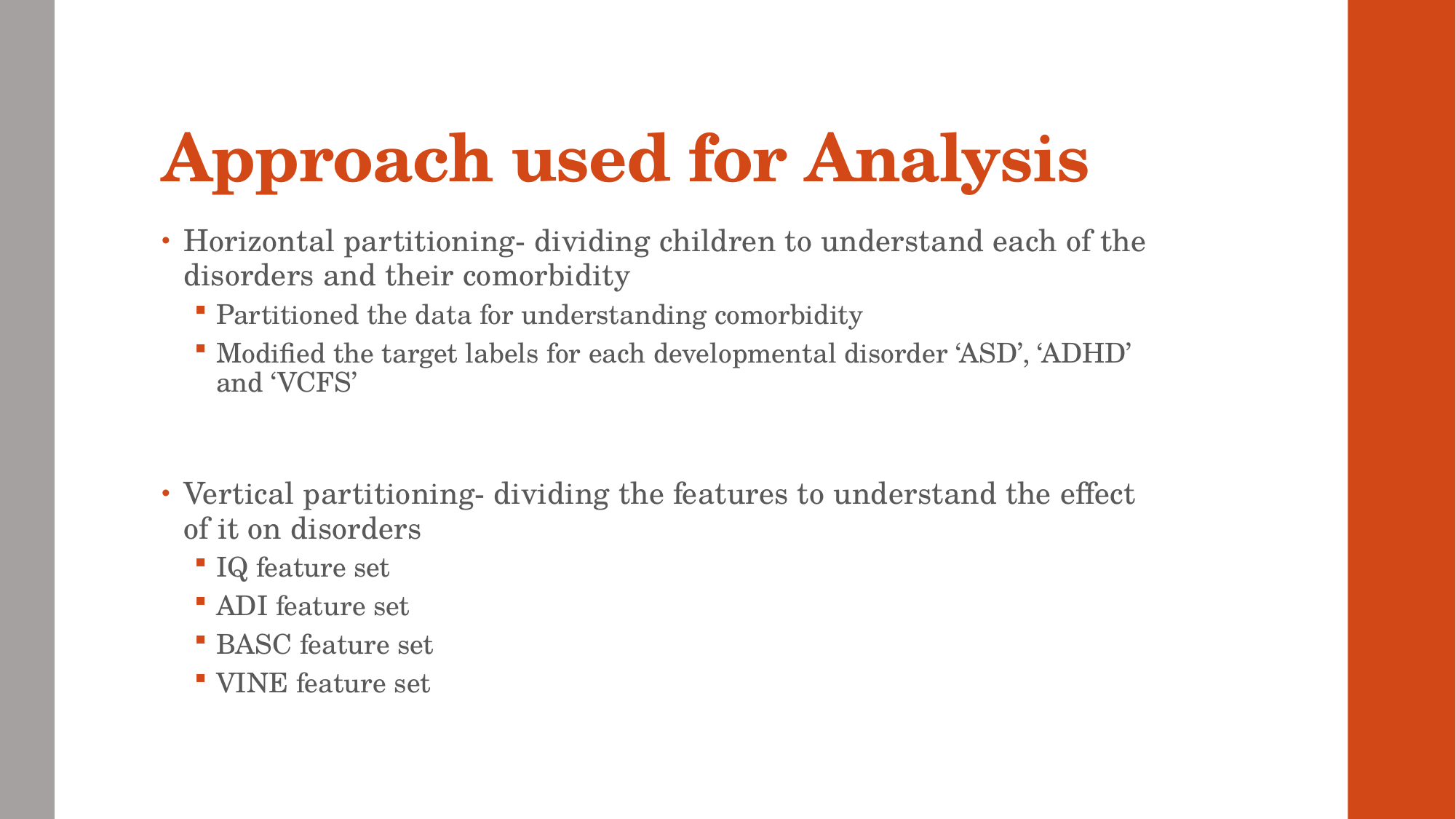

# Approach used for Analysis
Horizontal partitioning- dividing children to understand each of the disorders and their comorbidity
Partitioned the data for understanding comorbidity
Modified the target labels for each developmental disorder ‘ASD’, ‘ADHD’ and ‘VCFS’

Vertical partitioning- dividing the features to understand the effect of it on disorders
IQ feature set
ADI feature set
BASC feature set
VINE feature set